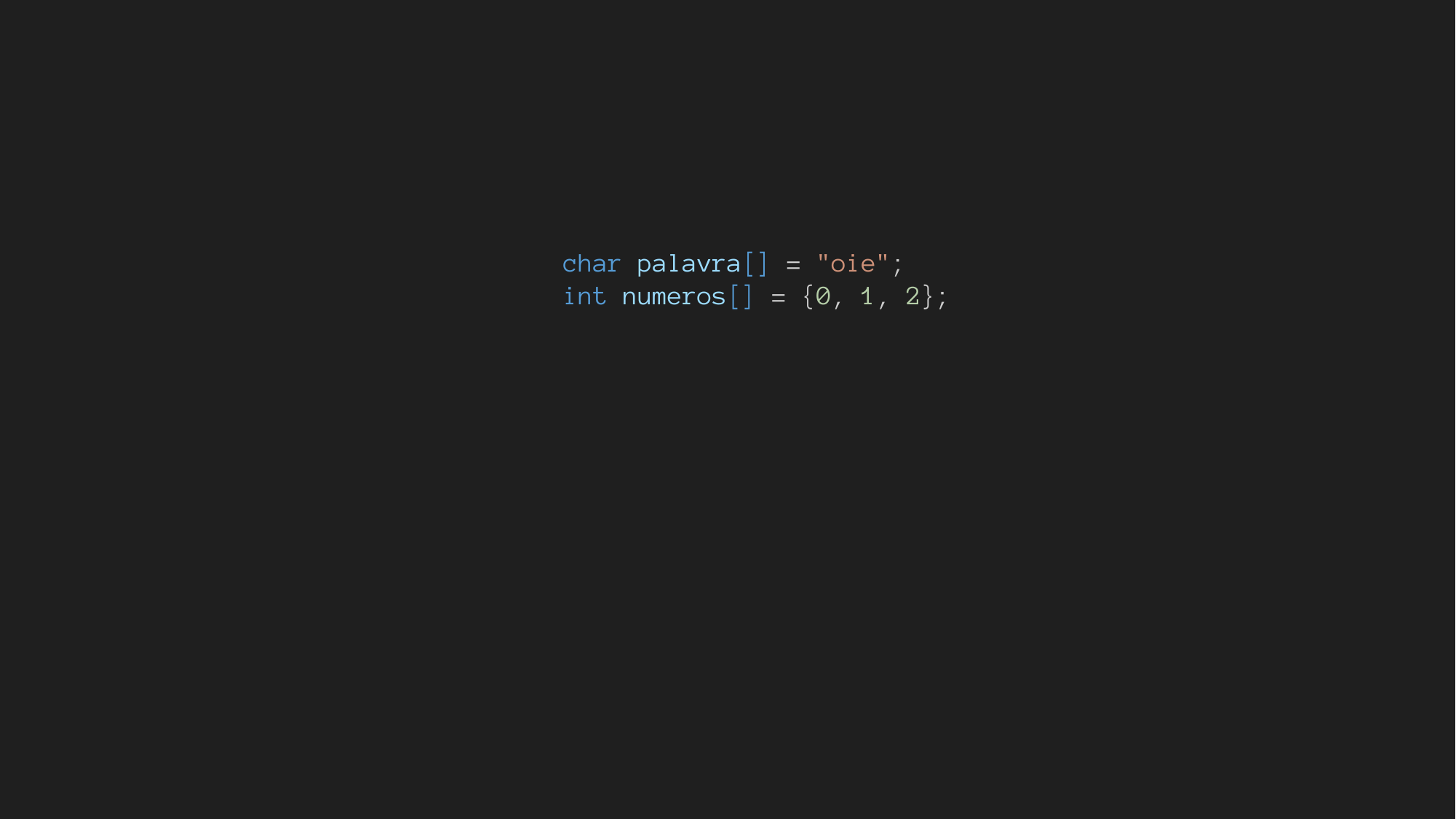

char palavra[] = "oie";
    int numeros[] = {0, 1, 2};